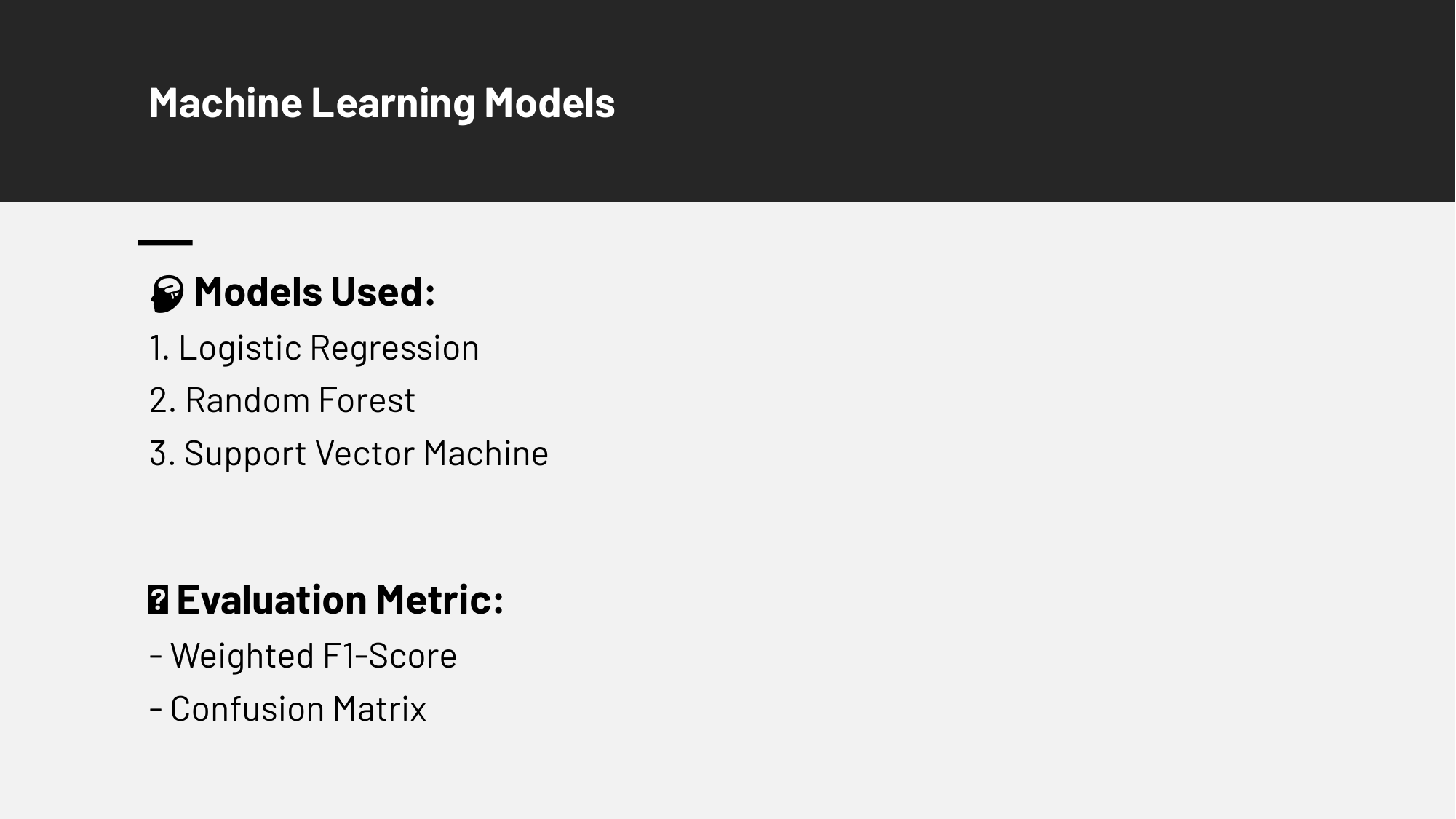

# Machine Learning Models

🧠 Models Used:
1. Logistic Regression
2. Random Forest
3. Support Vector Machine

🧪 Evaluation Metric:
- Weighted F1-Score
- Confusion Matrix